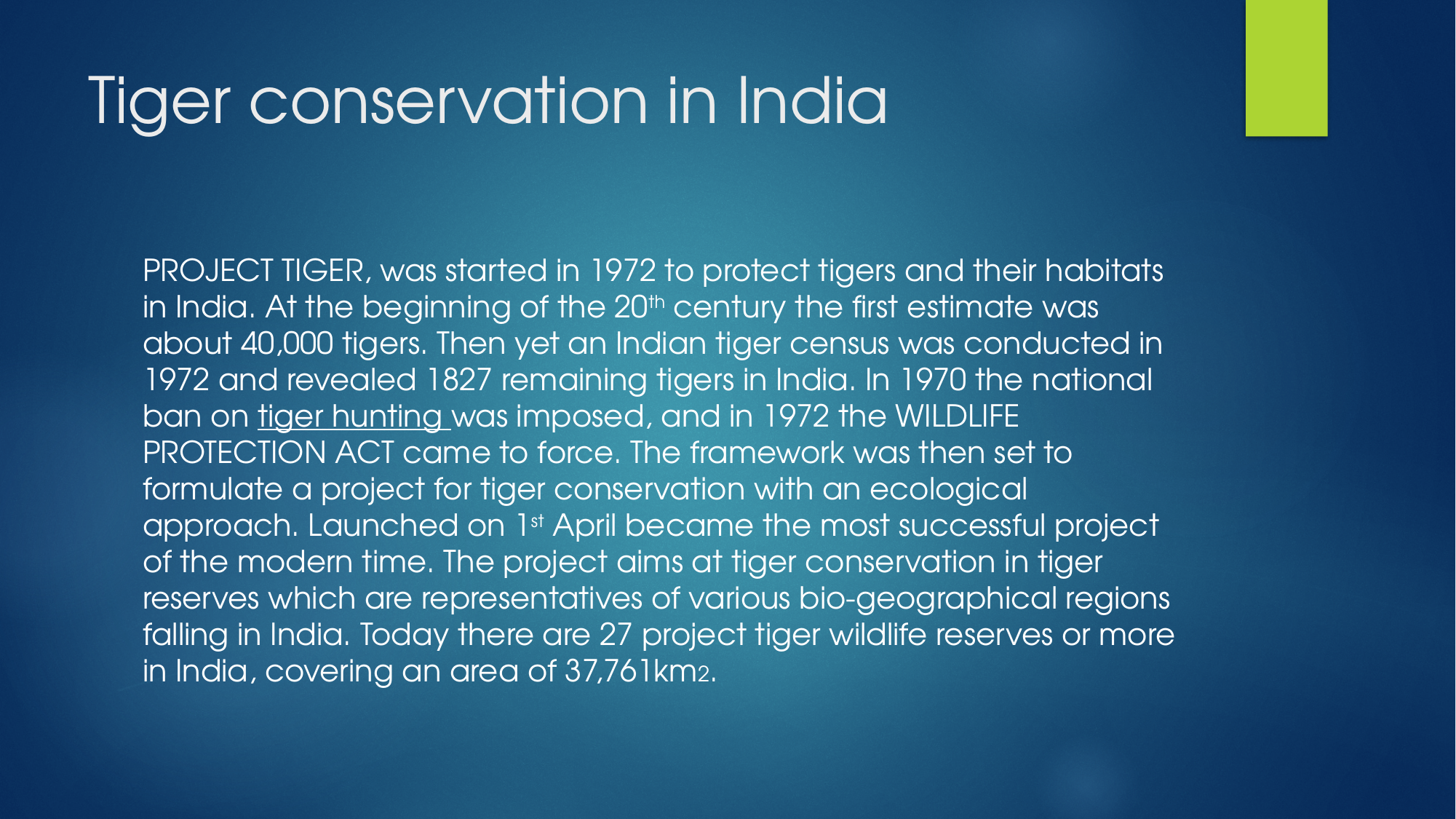

# Tiger conservation in India
PROJECT TIGER, was started in 1972 to protect tigers and their habitats in India. At the beginning of the 20th century the first estimate was about 40,000 tigers. Then yet an Indian tiger census was conducted in 1972 and revealed 1827 remaining tigers in India. In 1970 the national ban on tiger hunting was imposed, and in 1972 the WILDLIFE PROTECTION ACT came to force. The framework was then set to formulate a project for tiger conservation with an ecological approach. Launched on 1st April became the most successful project of the modern time. The project aims at tiger conservation in tiger reserves which are representatives of various bio-geographical regions falling in India. Today there are 27 project tiger wildlife reserves or more in India, covering an area of 37,761km2.